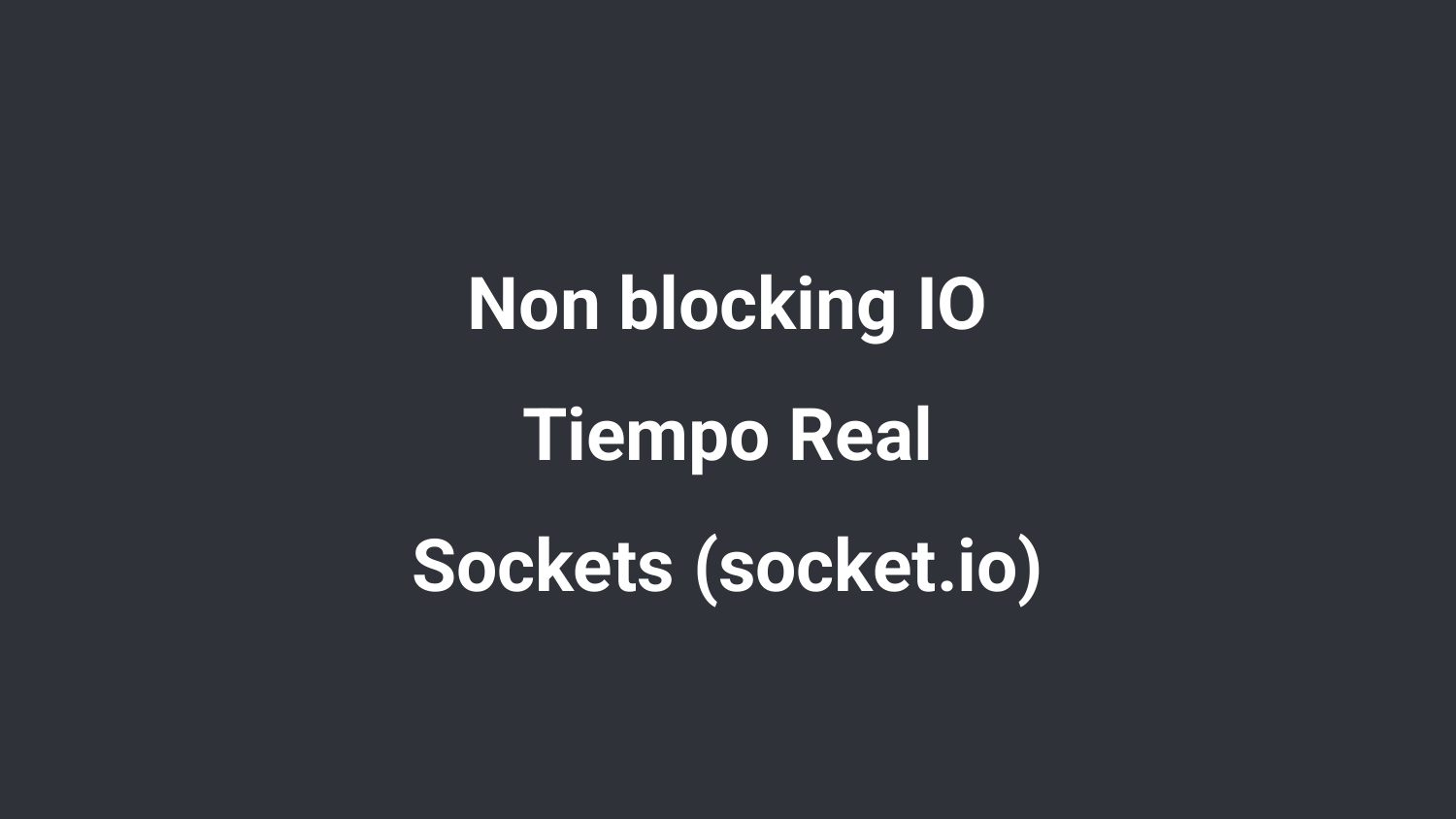

Non blocking IO
Tiempo Real
Sockets (socket.io)